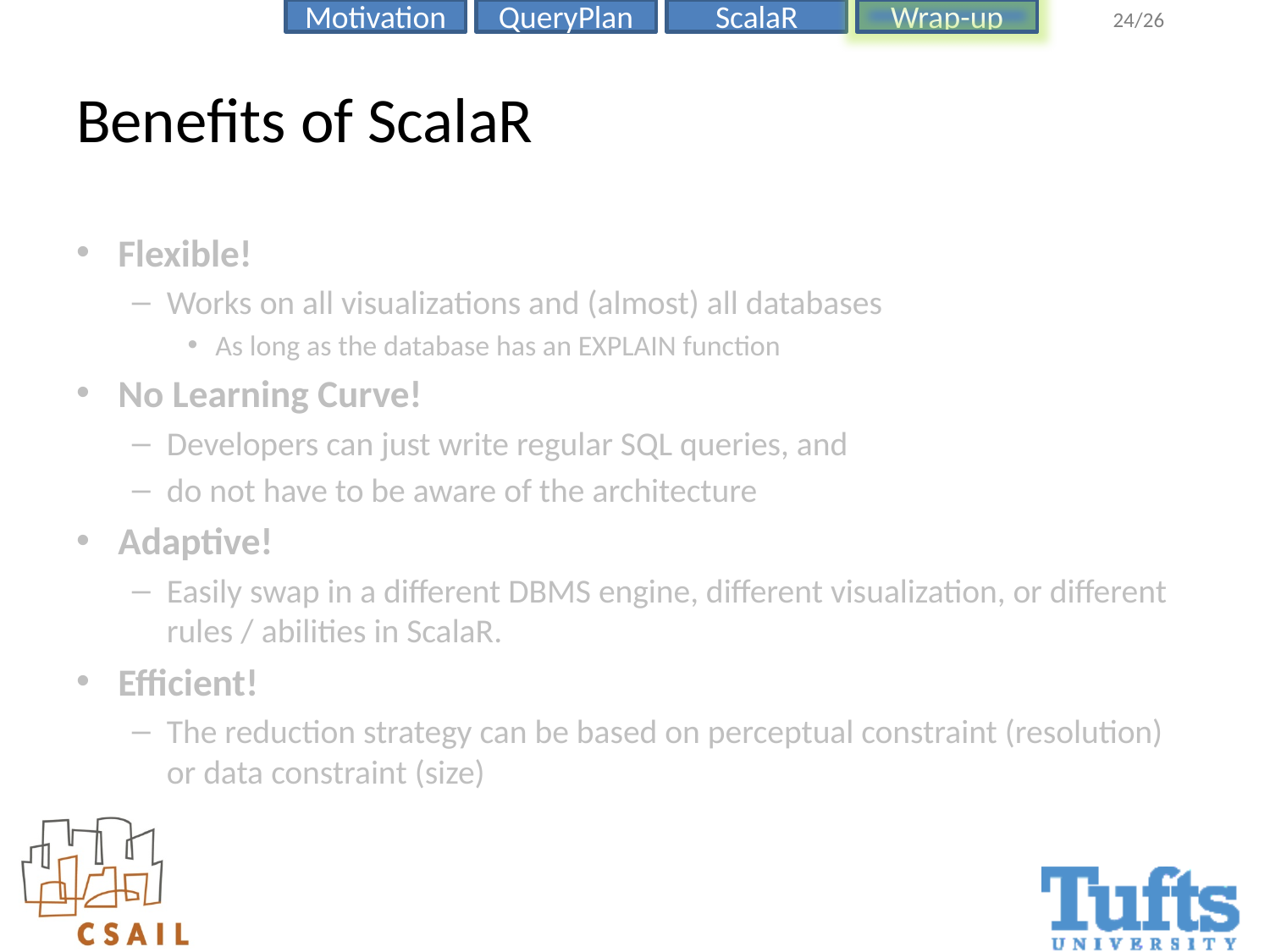

# Benefits of ScalaR
Flexible!
Works on all visualizations and (almost) all databases
As long as the database has an EXPLAIN function
No Learning Curve!
Developers can just write regular SQL queries, and
do not have to be aware of the architecture
Adaptive!
Easily swap in a different DBMS engine, different visualization, or different rules / abilities in ScalaR.
Efficient!
The reduction strategy can be based on perceptual constraint (resolution) or data constraint (size)